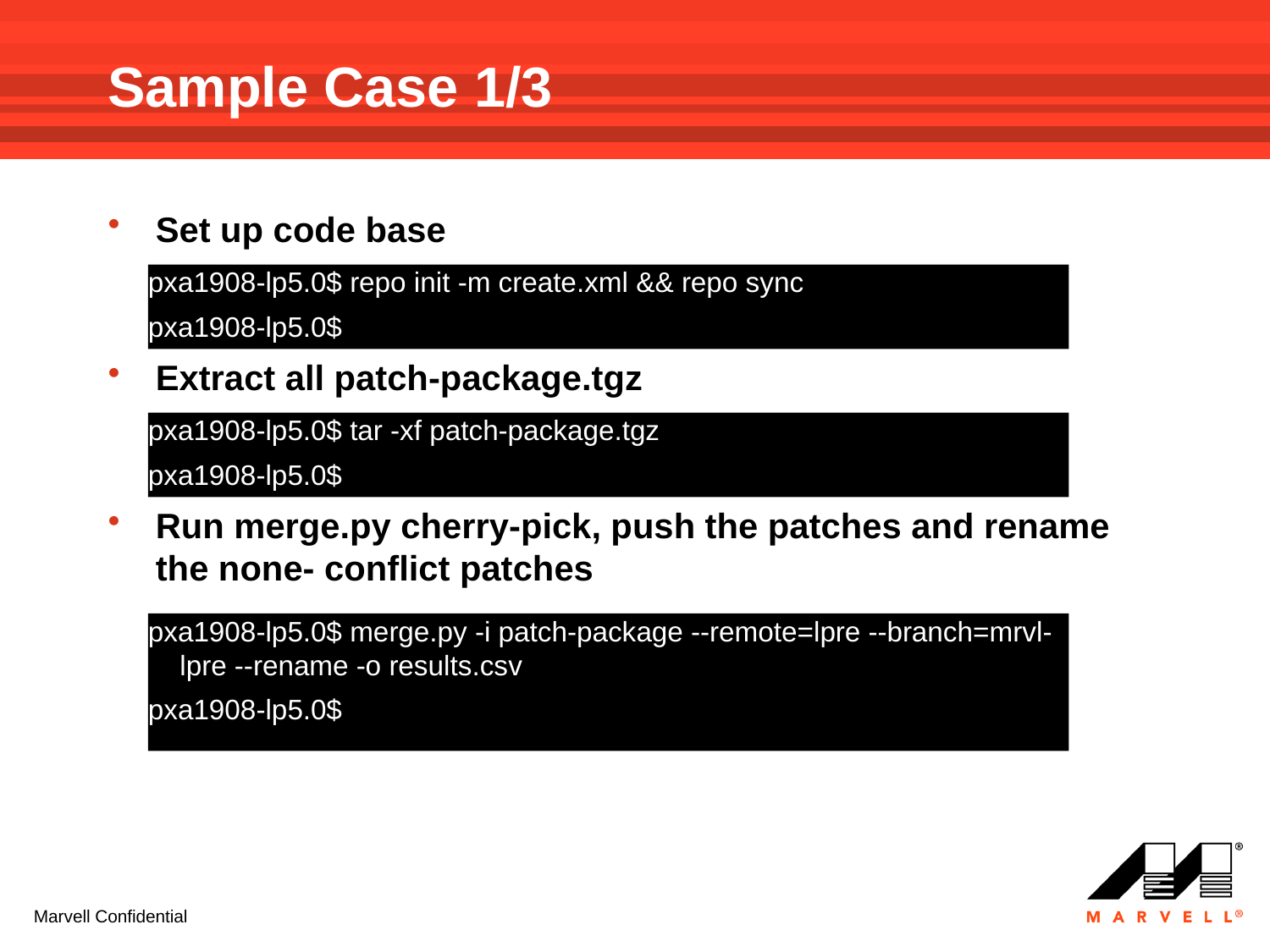

# Sample Case 1/3
Set up code base

Extract all patch-package.tgz

Run merge.py cherry-pick, push the patches and rename the none- conflict patches
pxa1908-lp5.0$ repo init -m create.xml && repo sync
pxa1908-lp5.0$
pxa1908-lp5.0$ tar -xf patch-package.tgz
pxa1908-lp5.0$
pxa1908-lp5.0$ merge.py -i patch-package --remote=lpre --branch=mrvl-lpre --rename -o results.csv
pxa1908-lp5.0$
Marvell Confidential